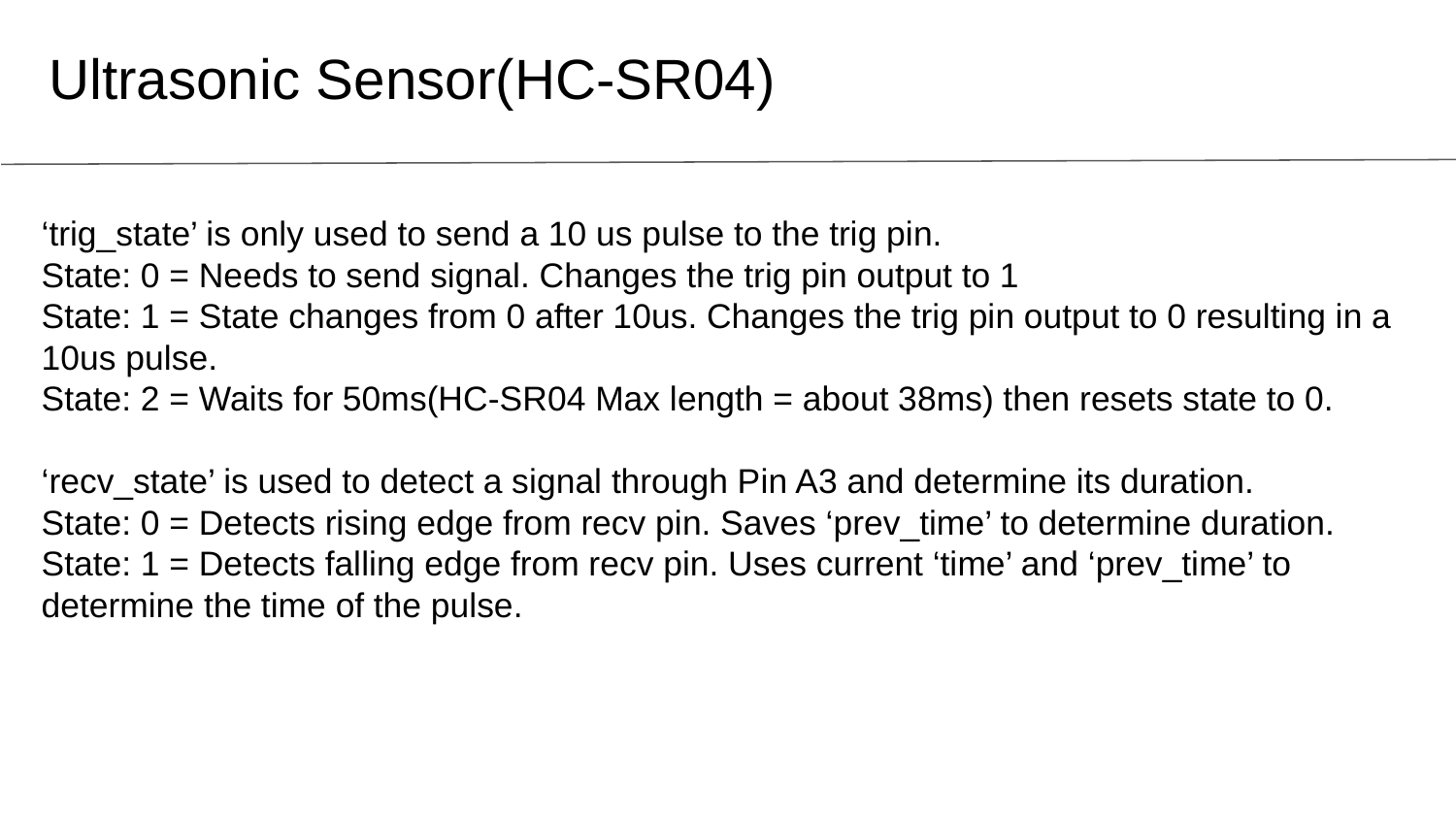

Ultrasonic Sensor(HC-SR04)
‘trig_state’ is only used to send a 10 us pulse to the trig pin.
State: 0 = Needs to send signal. Changes the trig pin output to 1
State: 1 = State changes from 0 after 10us. Changes the trig pin output to 0 resulting in a 10us pulse.
State: 2 = Waits for 50ms(HC-SR04 Max length = about 38ms) then resets state to 0.

‘recv_state’ is used to detect a signal through Pin A3 and determine its duration.
State: 0 = Detects rising edge from recv pin. Saves ‘prev_time’ to determine duration.
State: 1 = Detects falling edge from recv pin. Uses current ‘time’ and ‘prev_time’ to determine the time of the pulse.